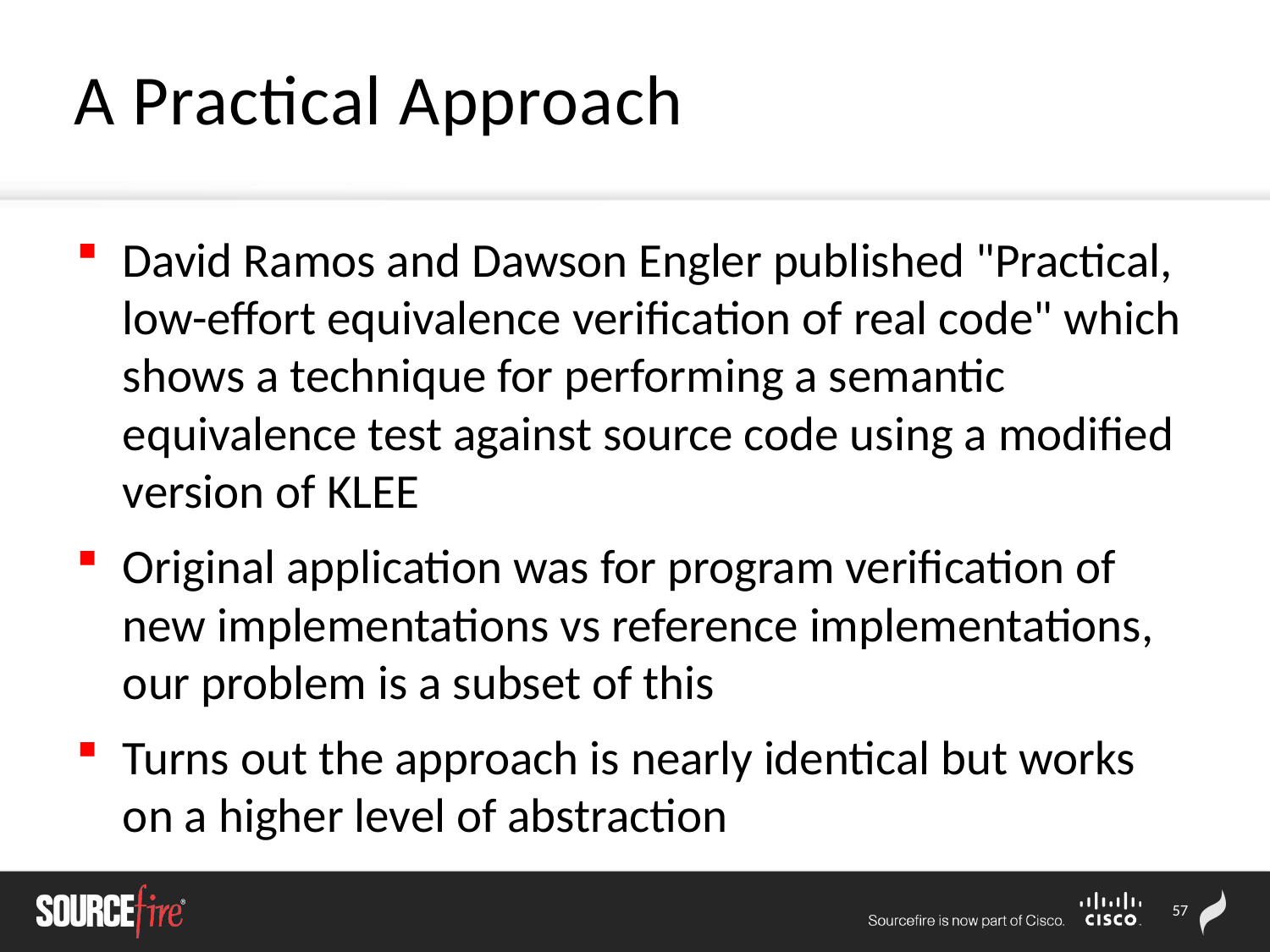

# A Practical Approach
David Ramos and Dawson Engler published "Practical, low-effort equivalence veriﬁcation of real code" which shows a technique for performing a semantic equivalence test against source code using a modified version of KLEE
Original application was for program verification of new implementations vs reference implementations, our problem is a subset of this
Turns out the approach is nearly identical but works on a higher level of abstraction